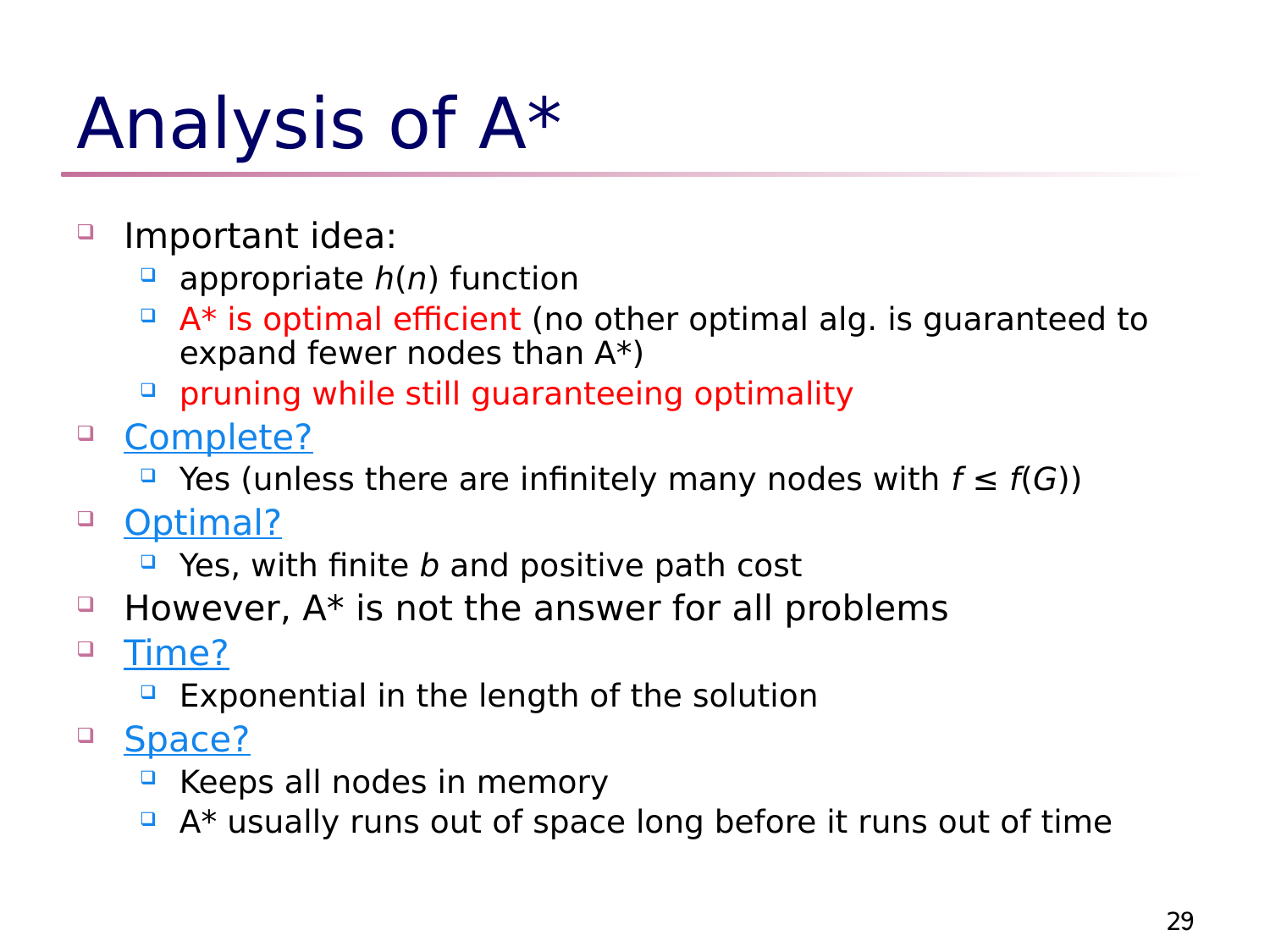

# Analysis of A*
Important idea:
appropriate h(n) function
A* is optimal efficient (no other optimal alg. is guaranteed to expand fewer nodes than A*)
pruning while still guaranteeing optimality
Complete?
Yes (unless there are infinitely many nodes with f ≤ f(G))
Optimal?
Yes, with finite b and positive path cost
However, A* is not the answer for all problems
Time?
Exponential in the length of the solution
Space?
Keeps all nodes in memory
A* usually runs out of space long before it runs out of time
29